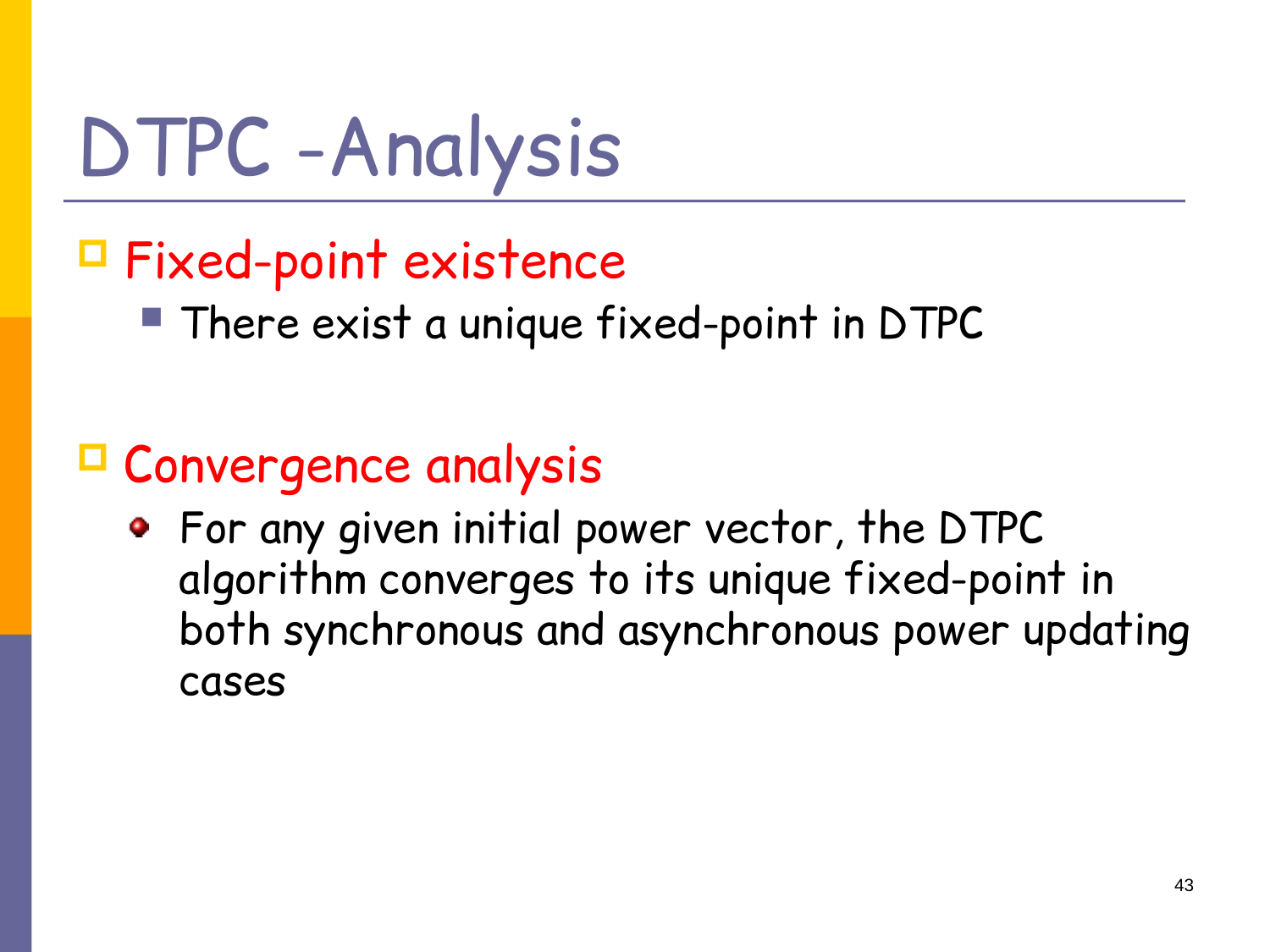

# DTPC -Analysis
Fixed-point existence
There exist a unique fixed-point in DTPC

Convergence analysis
For any given initial power vector, the DTPC algorithm converges to its unique fixed-point in both synchronous and asynchronous power updating cases

43